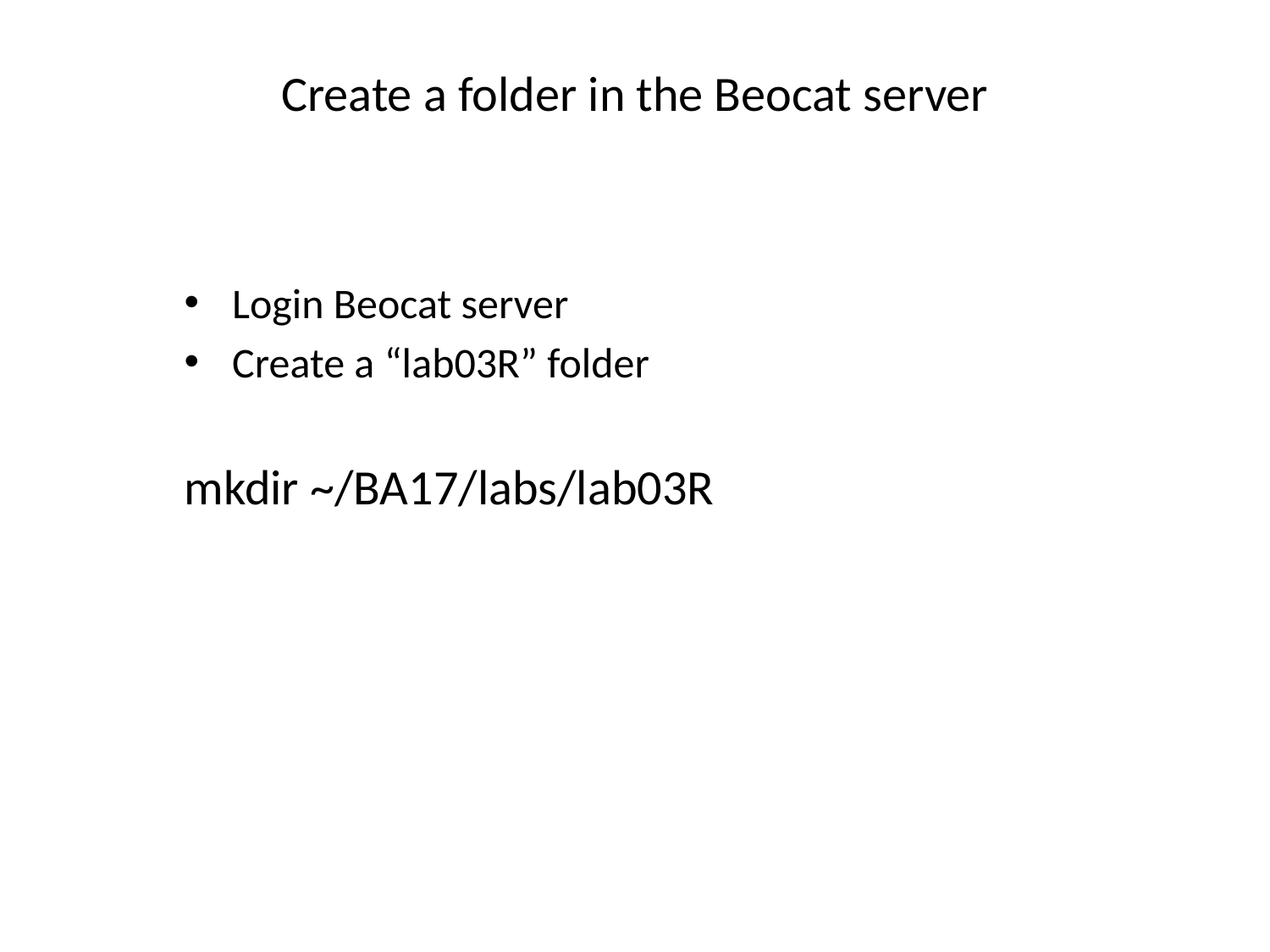

# Create a folder in the Beocat server
Login Beocat server
Create a “lab03R” folder

mkdir ~/BA17/labs/lab03R